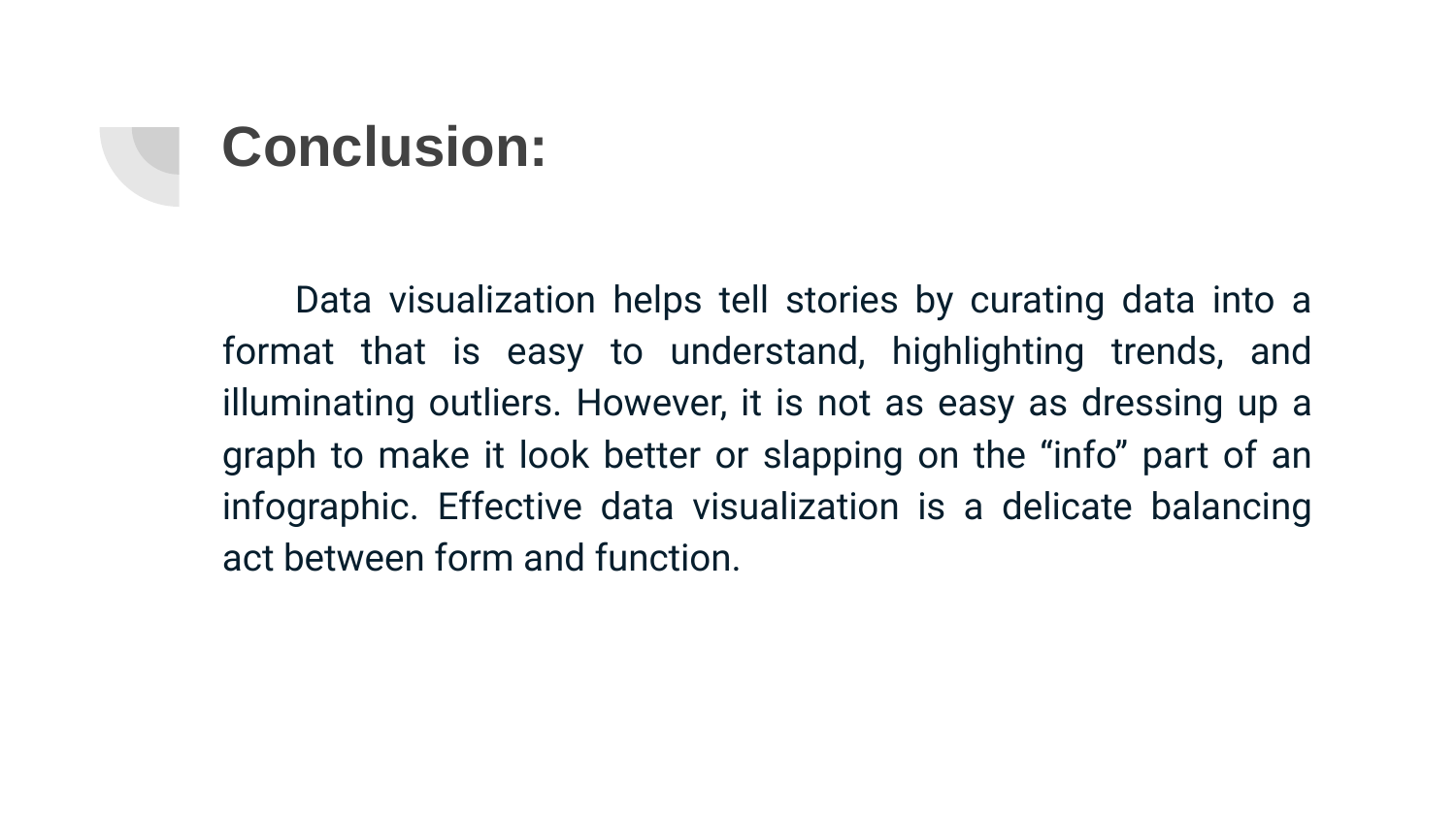

# Conclusion:
Data visualization helps tell stories by curating data into a format that is easy to understand, highlighting trends, and illuminating outliers. However, it is not as easy as dressing up a graph to make it look better or slapping on the “info” part of an infographic. Effective data visualization is a delicate balancing act between form and function.